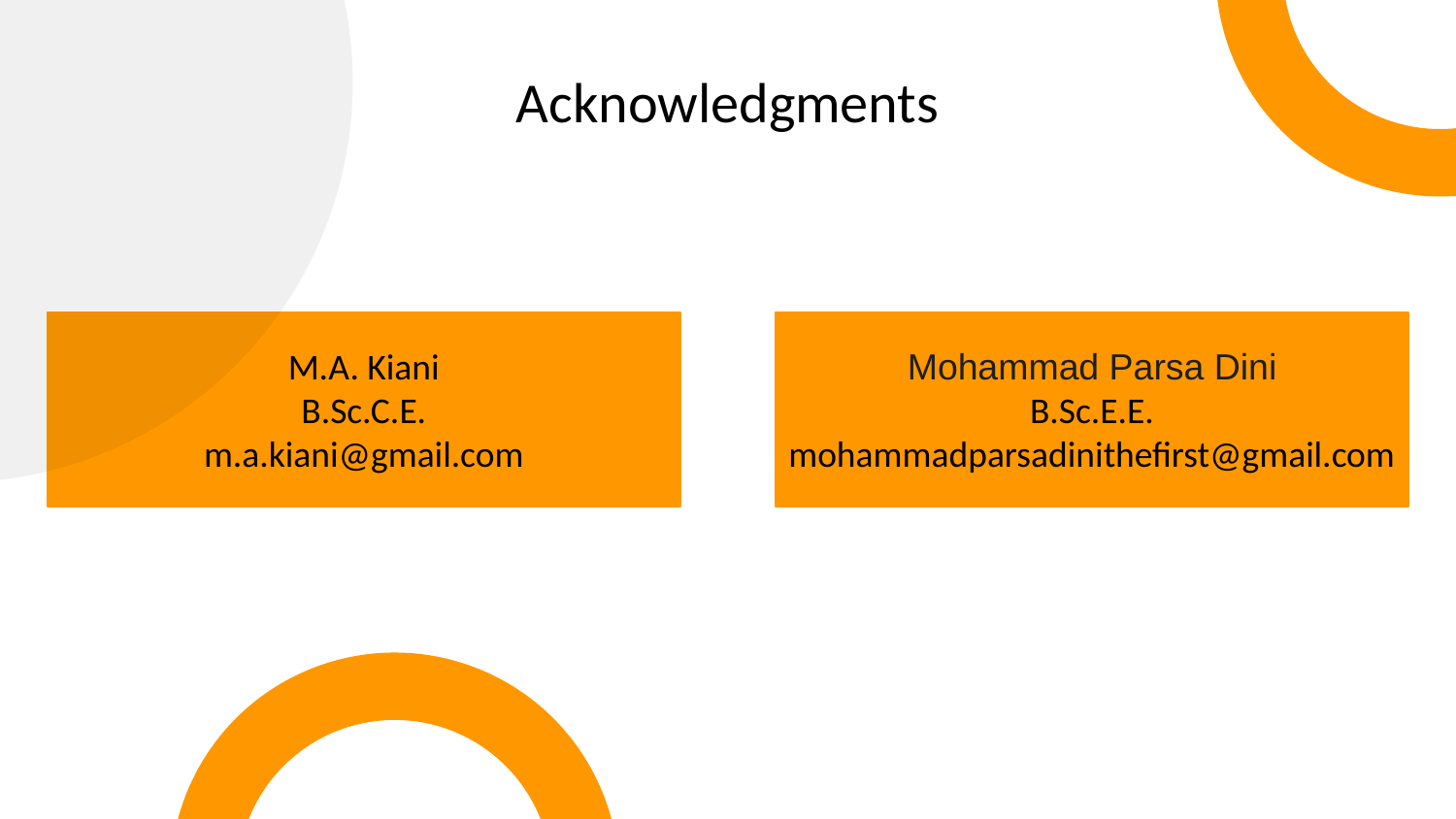

Acknowledgments

M.A. Kiani
B.Sc.C.E.
m.a.kiani@gmail.com
Mohammad Parsa Dini
B.Sc.E.E.
mohammadparsadinithefirst@gmail.com

2